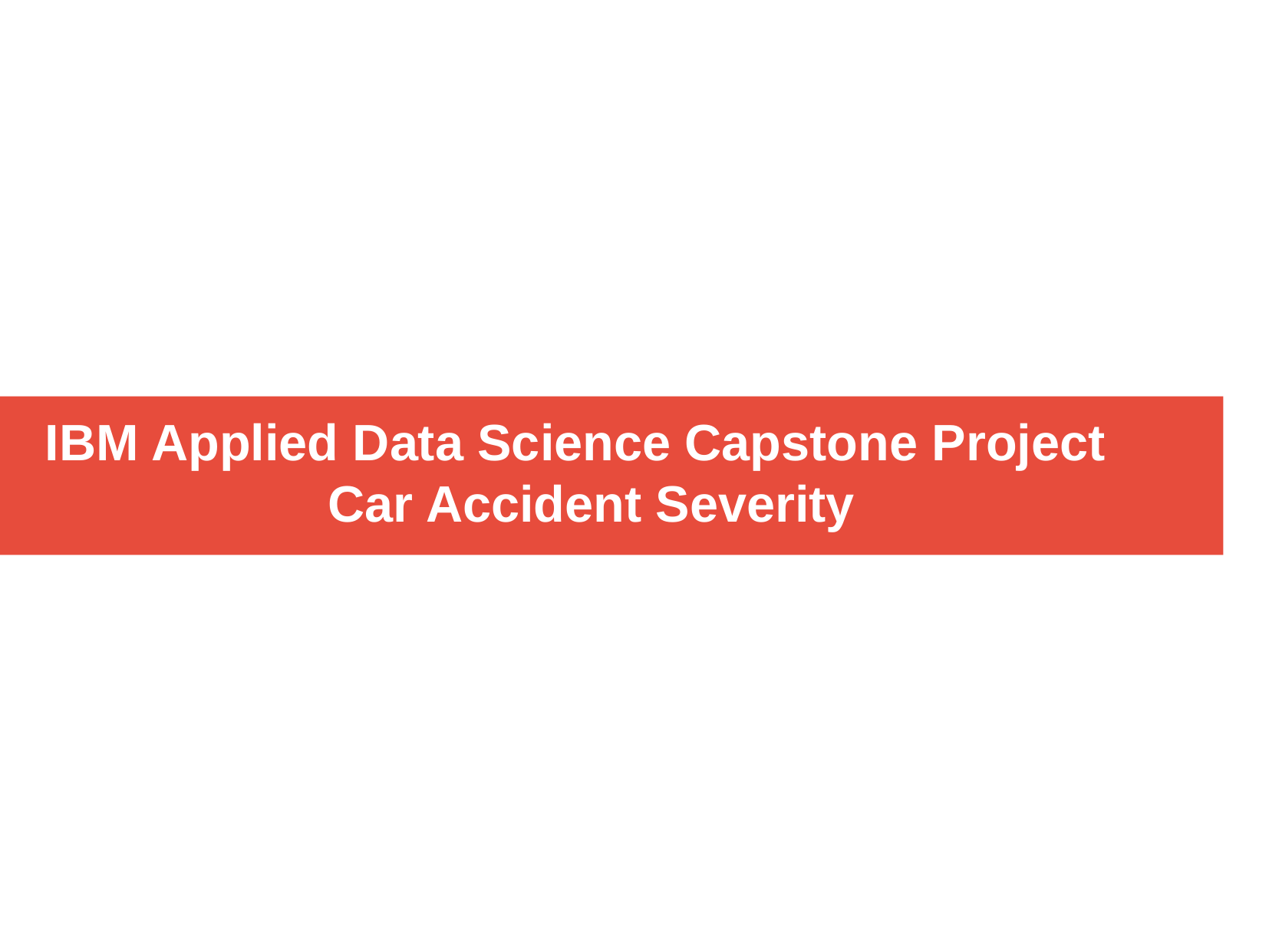

IBM Applied Data Science Capstone Project
                    Car Accident Severity